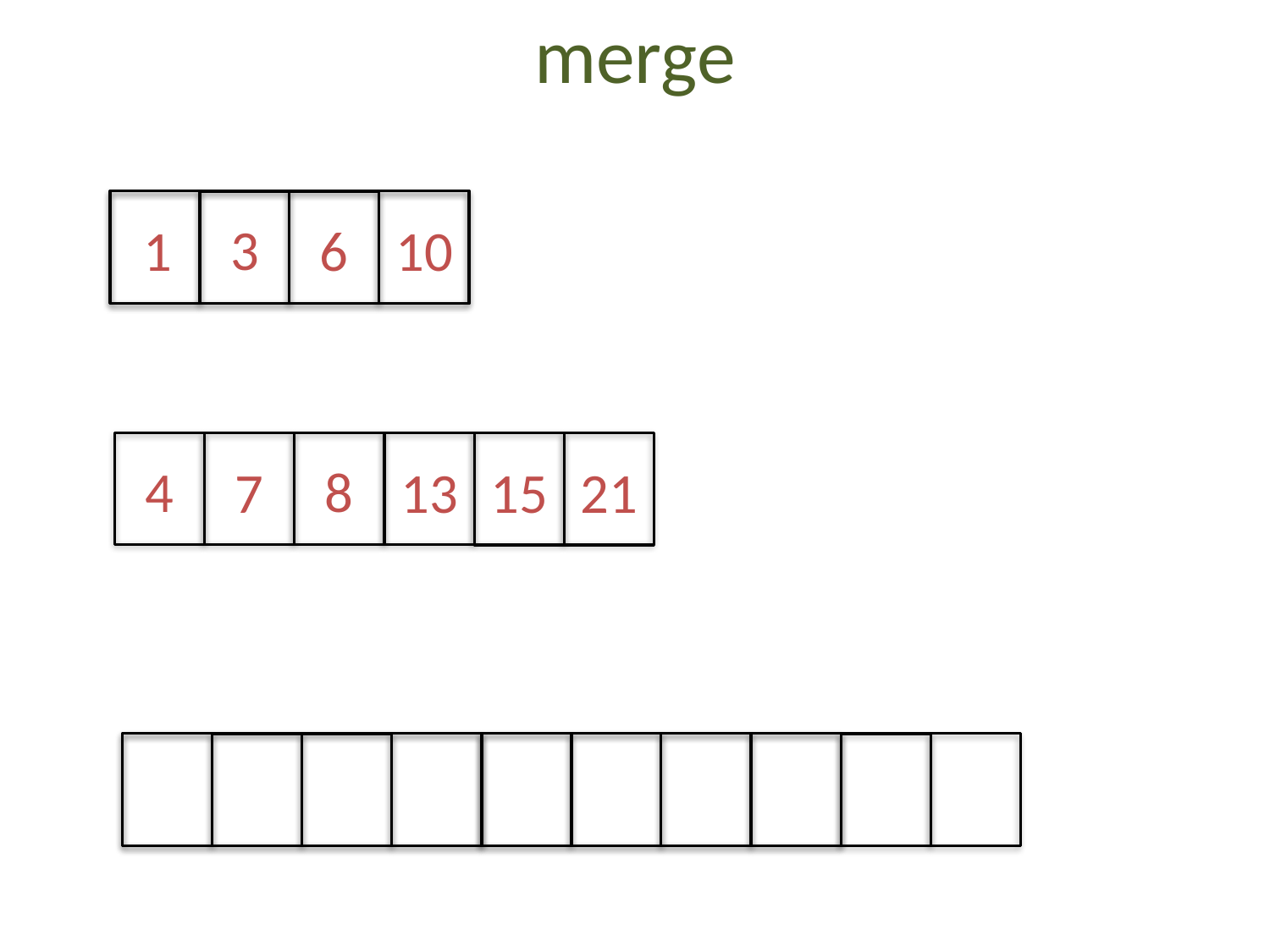

# merge

3
1
6
10

4
8
7
13
15
21